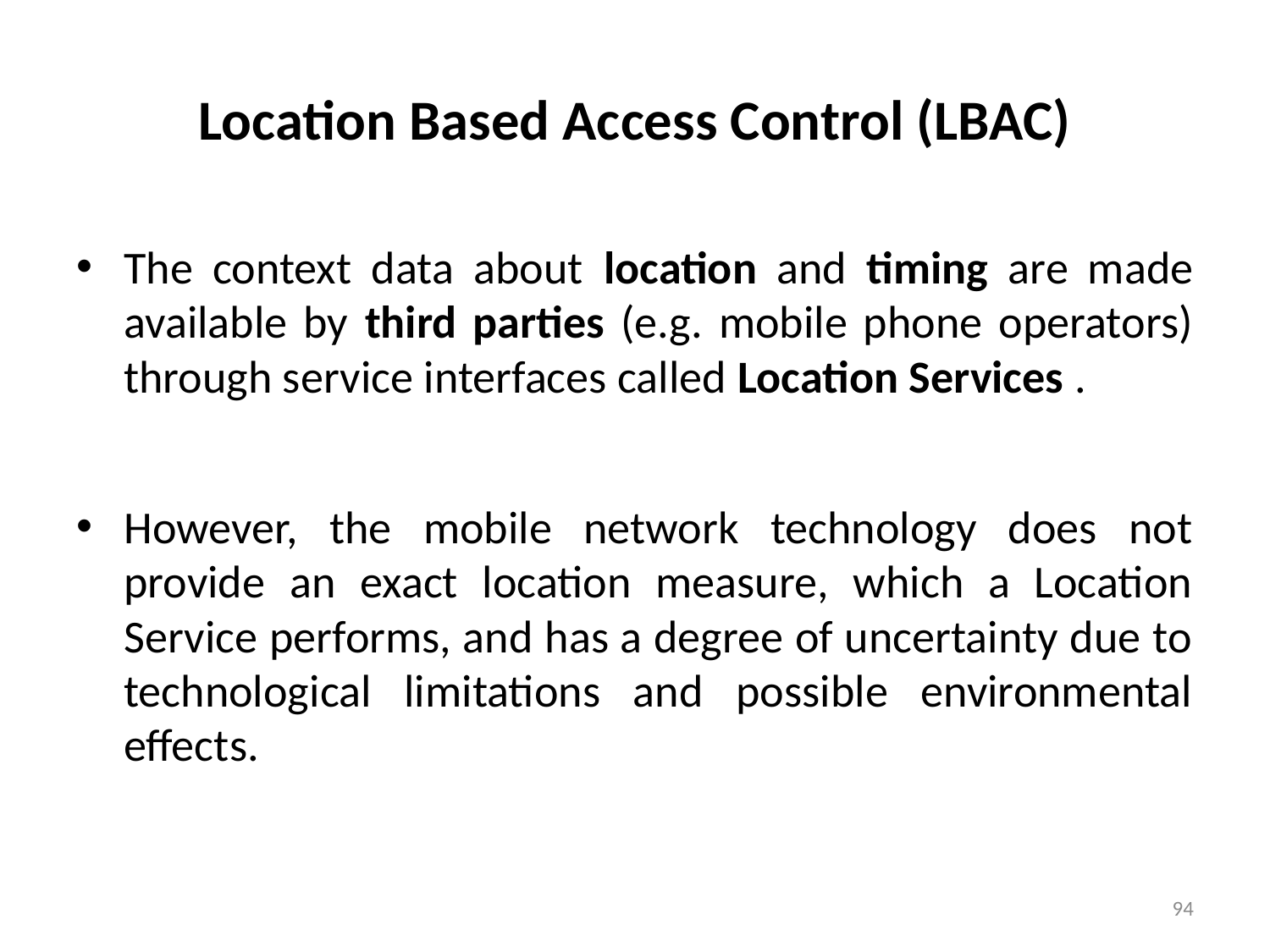

# Location Based Access Control (LBAC)
The context data about location and timing are made available by third parties (e.g. mobile phone operators) through service interfaces called Location Services .

However, the mobile network technology does not provide an exact location measure, which a Location Service performs, and has a degree of uncertainty due to technological limitations and possible environmental effects.
94